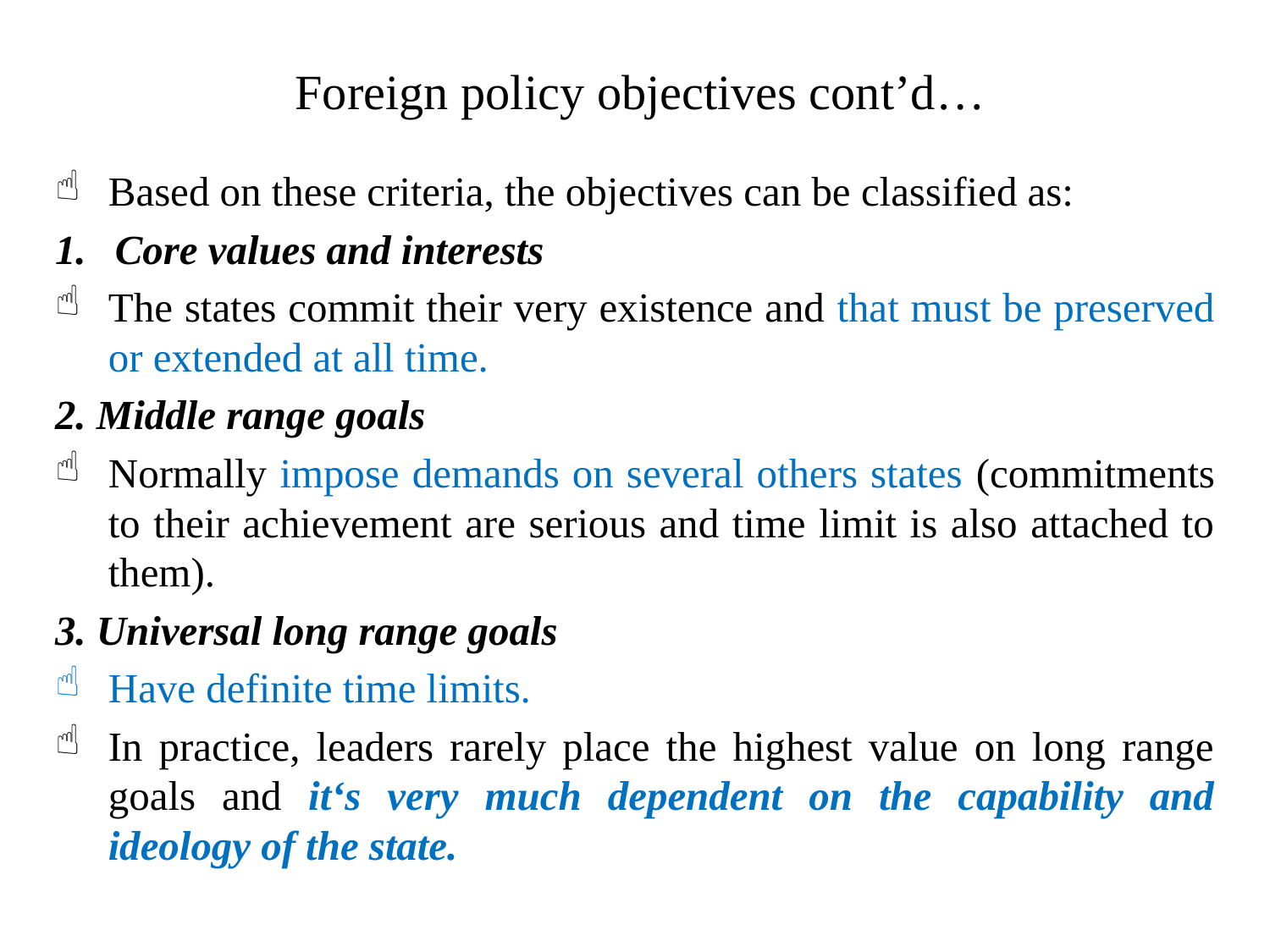

# Foreign policy objectives cont’d…
Based on these criteria, the objectives can be classified as:
Core values and interests
The states commit their very existence and that must be preserved or extended at all time.
2. Middle range goals
Normally impose demands on several others states (commitments to their achievement are serious and time limit is also attached to them).
3. Universal long range goals
Have definite time limits.
In practice, leaders rarely place the highest value on long range goals and it‘s very much dependent on the capability and ideology of the state.